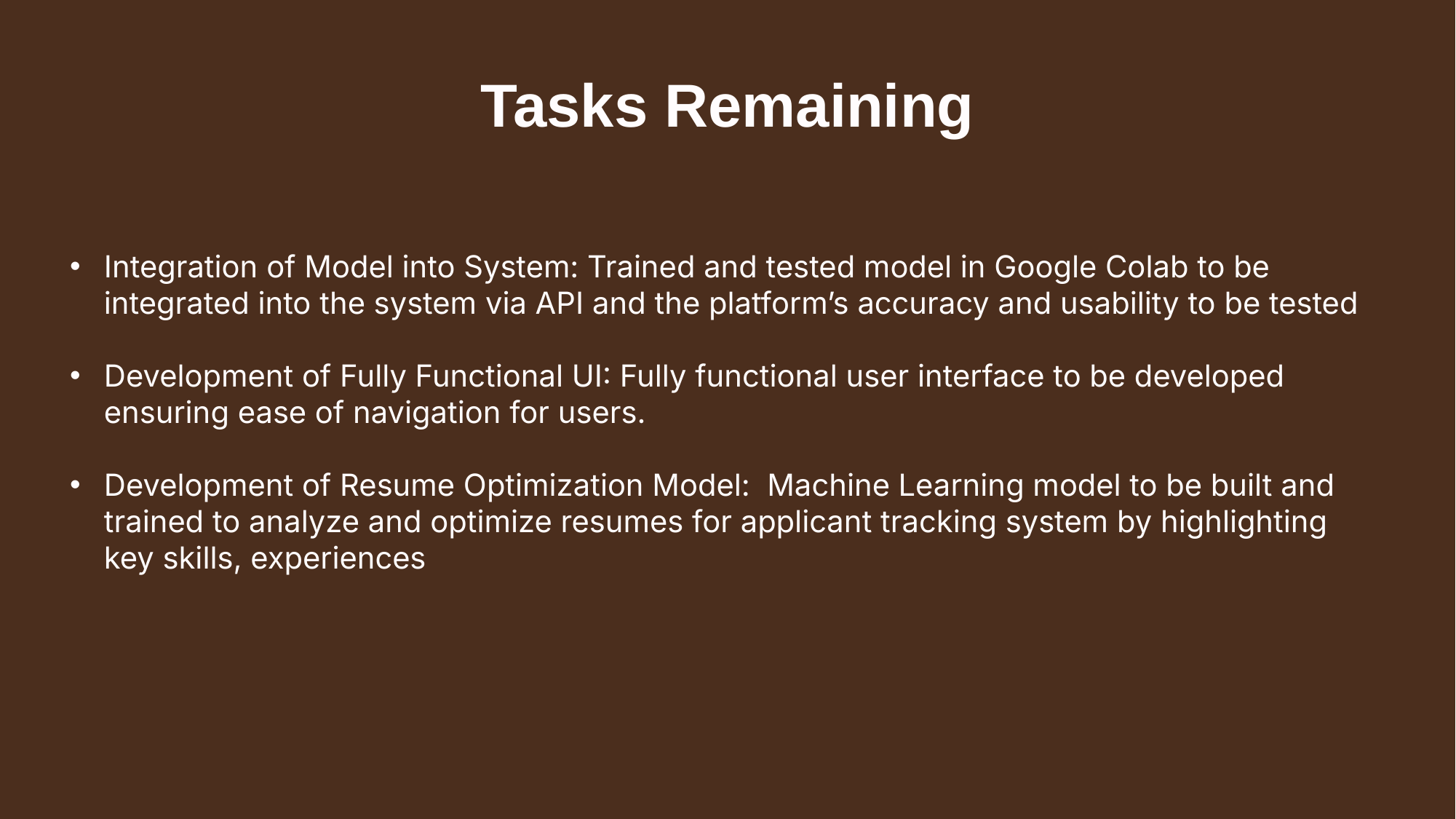

Tasks Remaining
Integration of Model into System: Trained and tested model in Google Colab to be integrated into the system via API and the platform’s accuracy and usability to be tested

Development of Fully Functional UI: Fully functional user interface to be developed ensuring ease of navigation for users.

Development of Resume Optimization Model:  Machine Learning model to be built and trained to analyze and optimize resumes for applicant tracking system by highlighting key skills, experiences